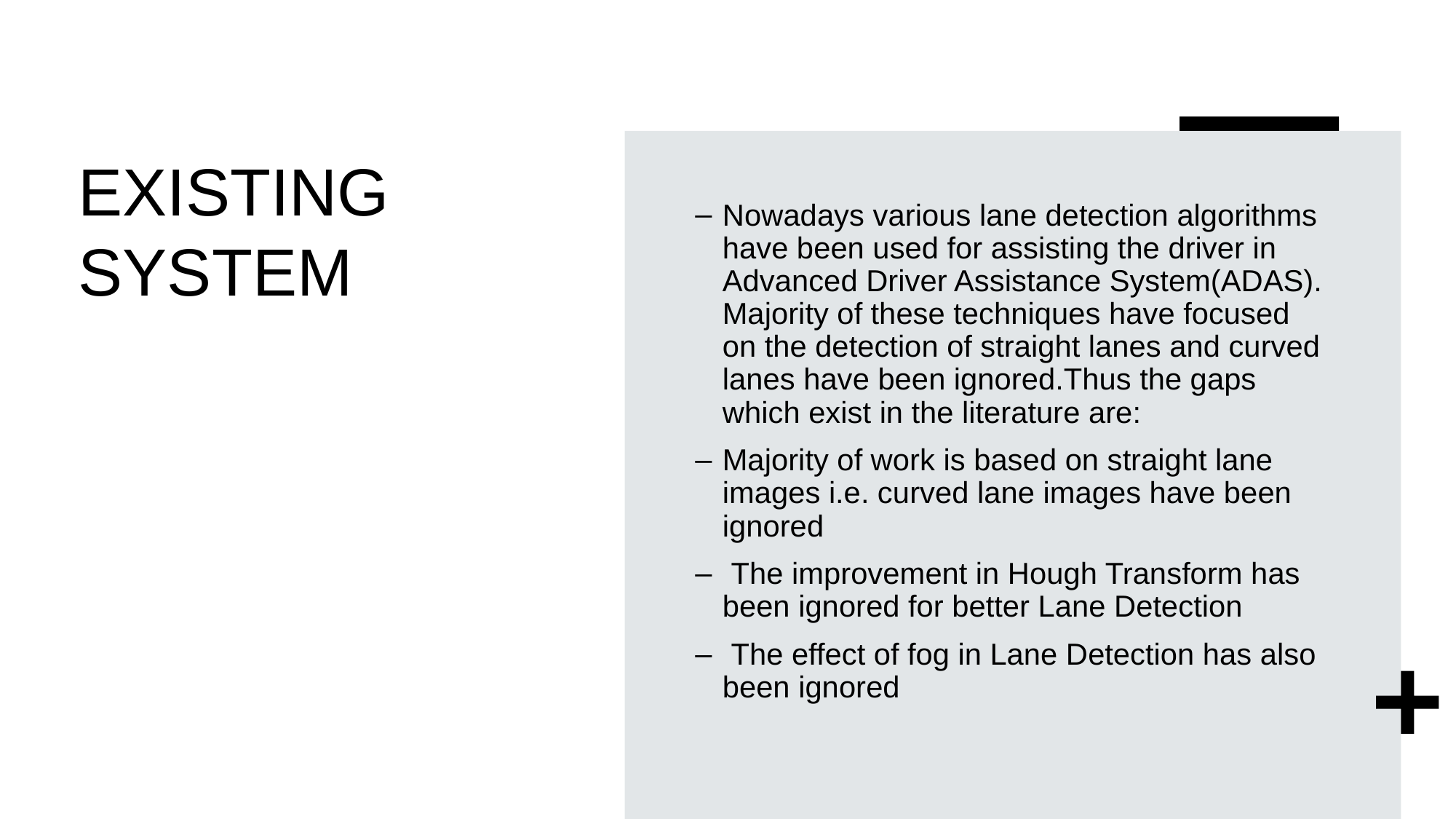

# EXISTING SYSTEM
Nowadays various lane detection algorithms have been used for assisting the driver in Advanced Driver Assistance System(ADAS). Majority of these techniques have focused on the detection of straight lanes and curved lanes have been ignored.Thus the gaps which exist in the literature are:
Majority of work is based on straight lane images i.e. curved lane images have been ignored
 The improvement in Hough Transform has been ignored for better Lane Detection
 The effect of fog in Lane Detection has also been ignored